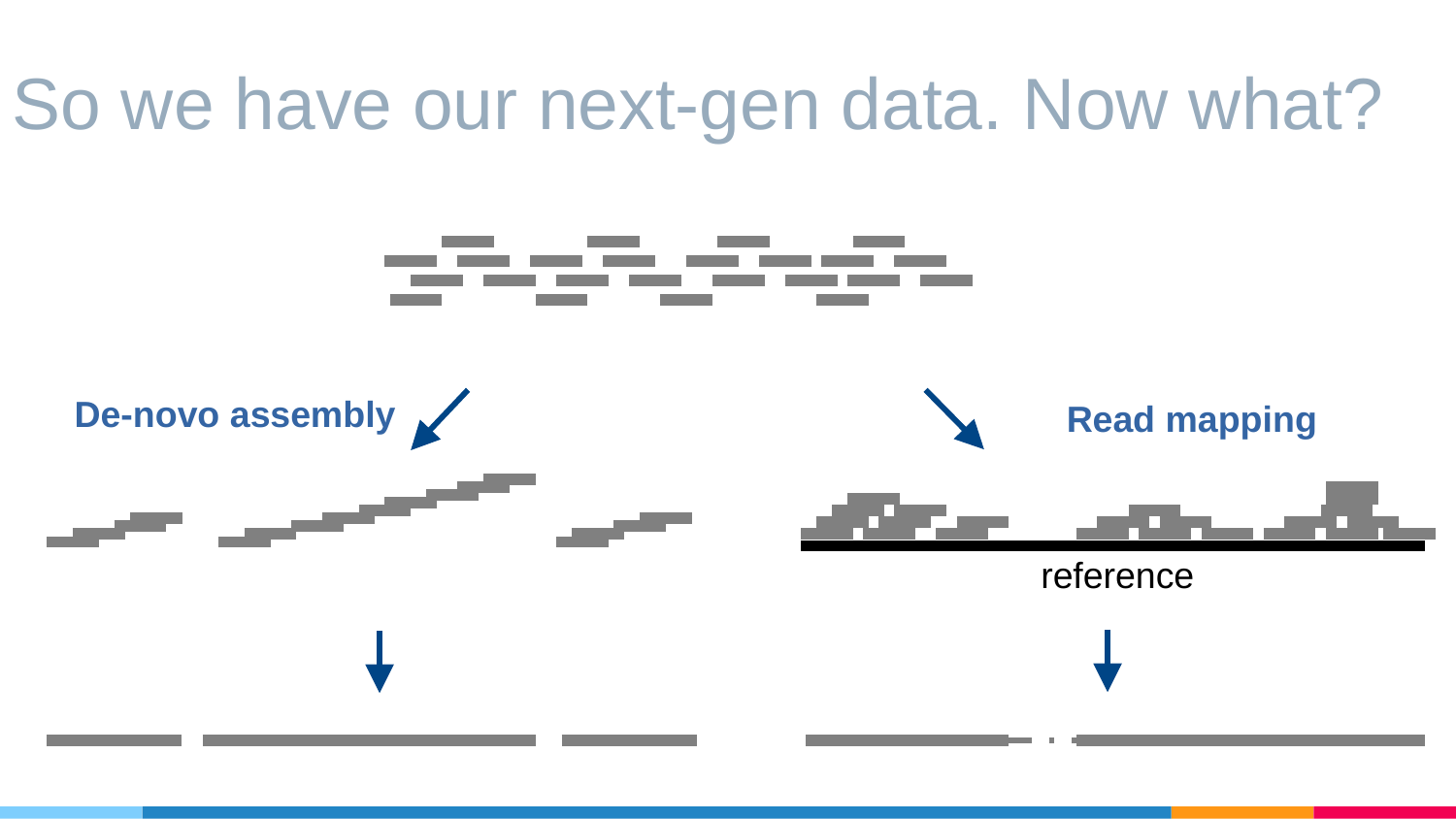

So we have our next-gen data. Now what?
De-novo assembly
Read mapping
reference